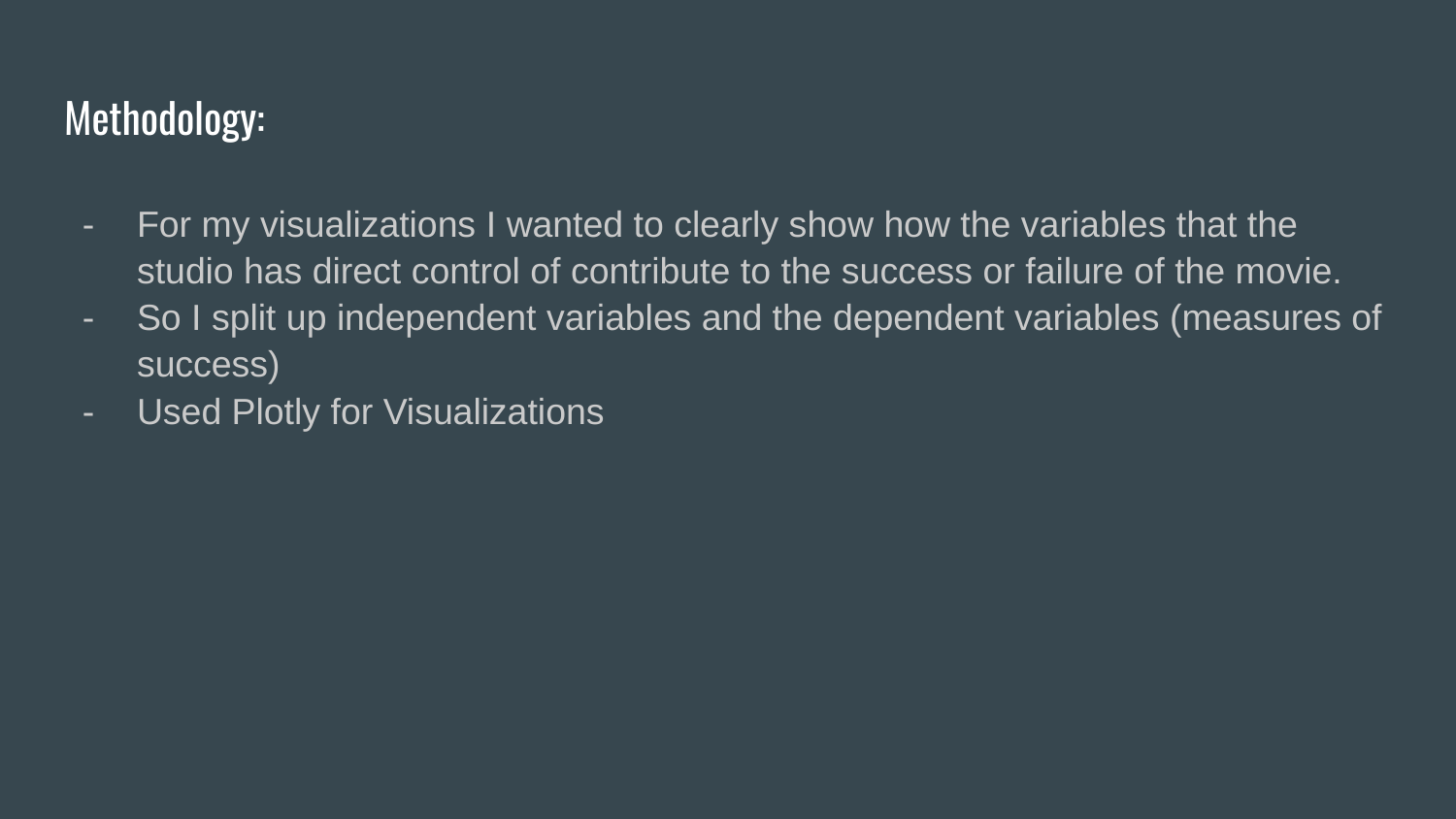

# Methodology:
For my visualizations I wanted to clearly show how the variables that the studio has direct control of contribute to the success or failure of the movie.
So I split up independent variables and the dependent variables (measures of success)
Used Plotly for Visualizations